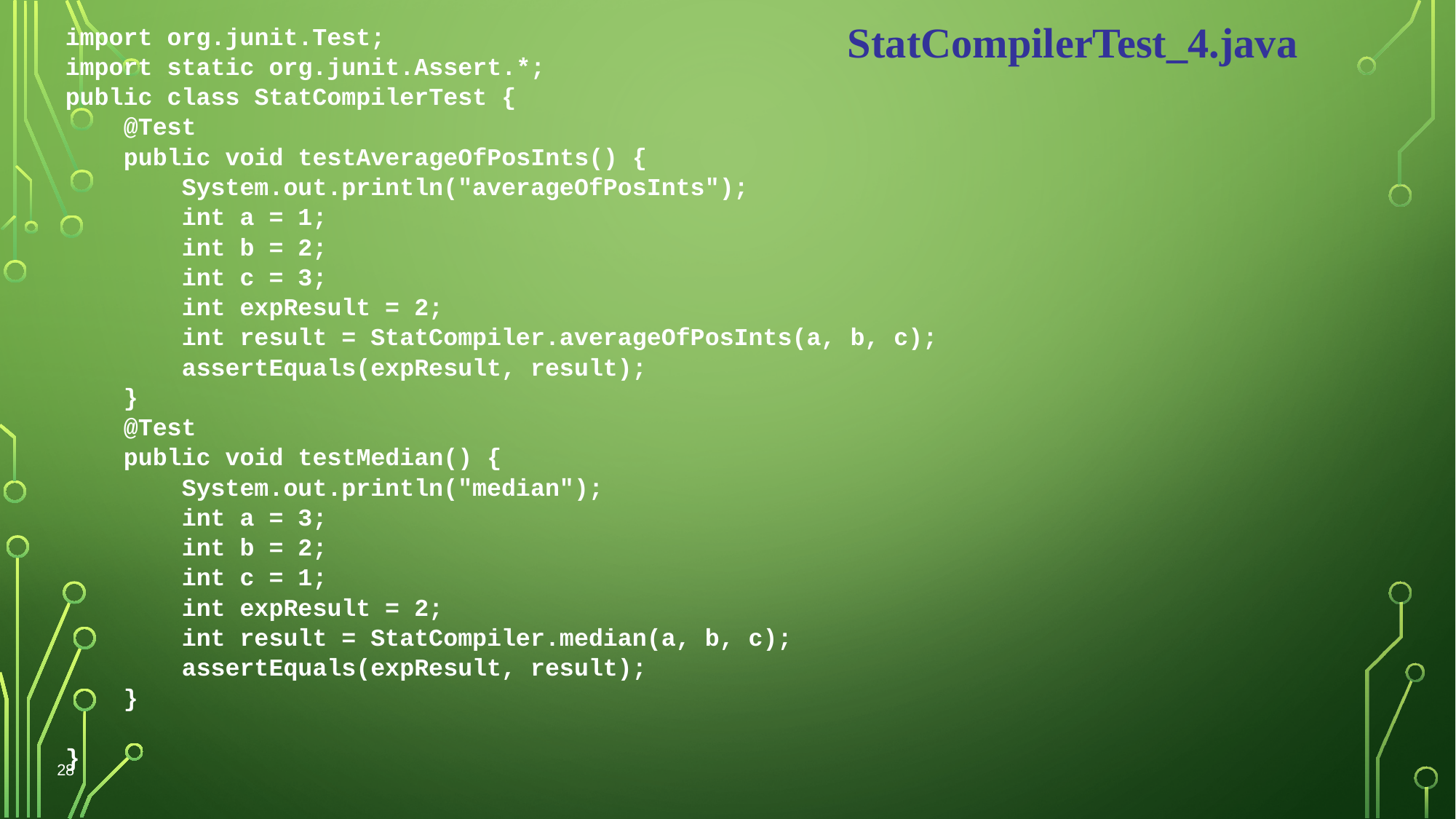

StatCompilerTest_4.java
import org.junit.Test;
import static org.junit.Assert.*;
public class StatCompilerTest {
    @Test
    public void testAverageOfPosInts() {
        System.out.println("averageOfPosInts");
        int a = 1;
        int b = 2;
        int c = 3;
        int expResult = 2;
        int result = StatCompiler.averageOfPosInts(a, b, c);
        assertEquals(expResult, result);
    }
    @Test
    public void testMedian() {
        System.out.println("median");
        int a = 3;
        int b = 2;
        int c = 1;
        int expResult = 2;
        int result = StatCompiler.median(a, b, c);
        assertEquals(expResult, result);
    }

}
28